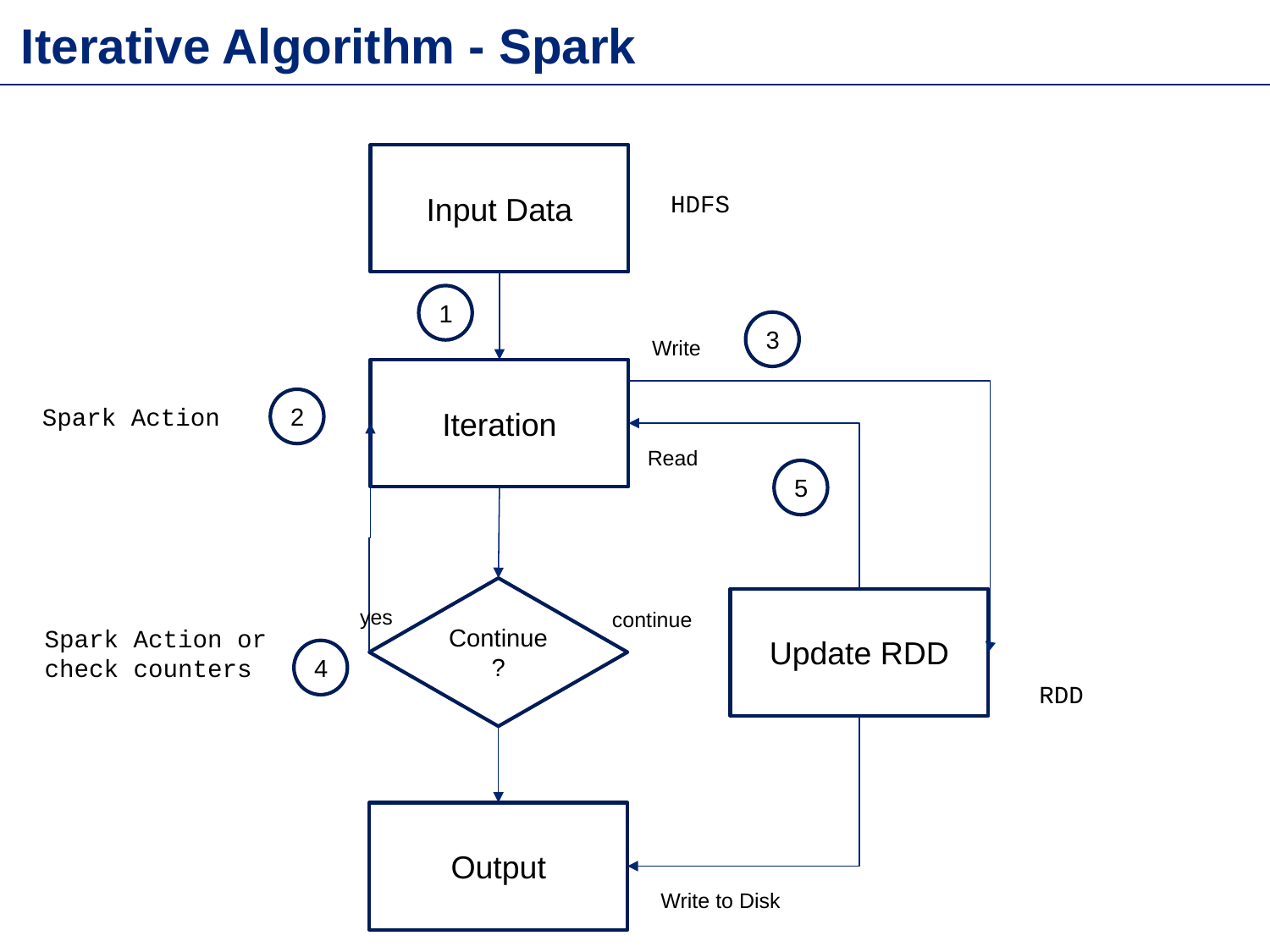

Iterative Algorithm - Spark
Input Data
HDFS
1
3
Iteration
2
5
Continue?
4
Write
Spark Action
Read
Update RDD
yes
continue
Spark Action or
check counters
RDD
Output
Write to Disk